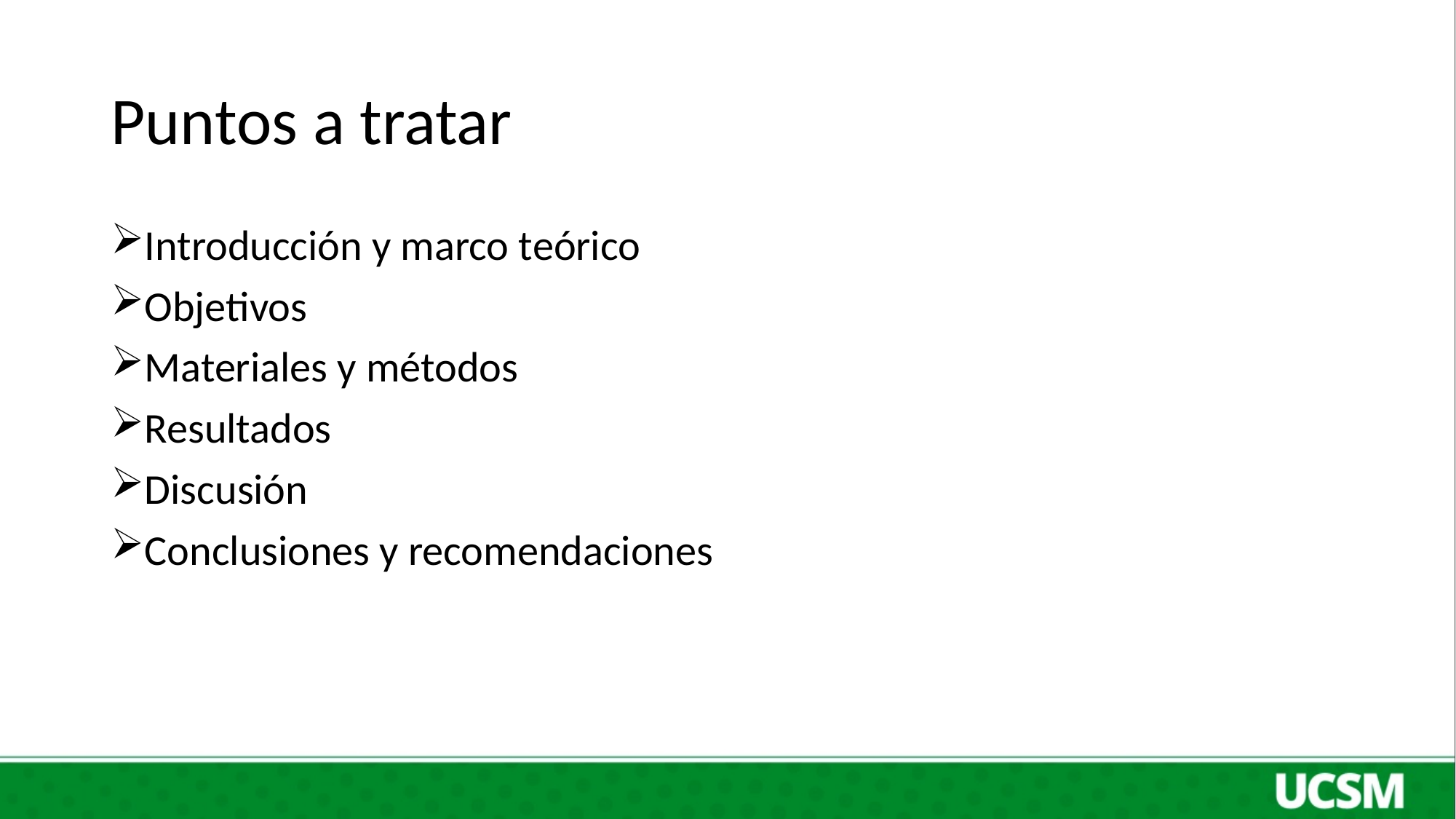

# Puntos a tratar
Introducción y marco teórico
Objetivos
Materiales y métodos
Resultados
Discusión
Conclusiones y recomendaciones